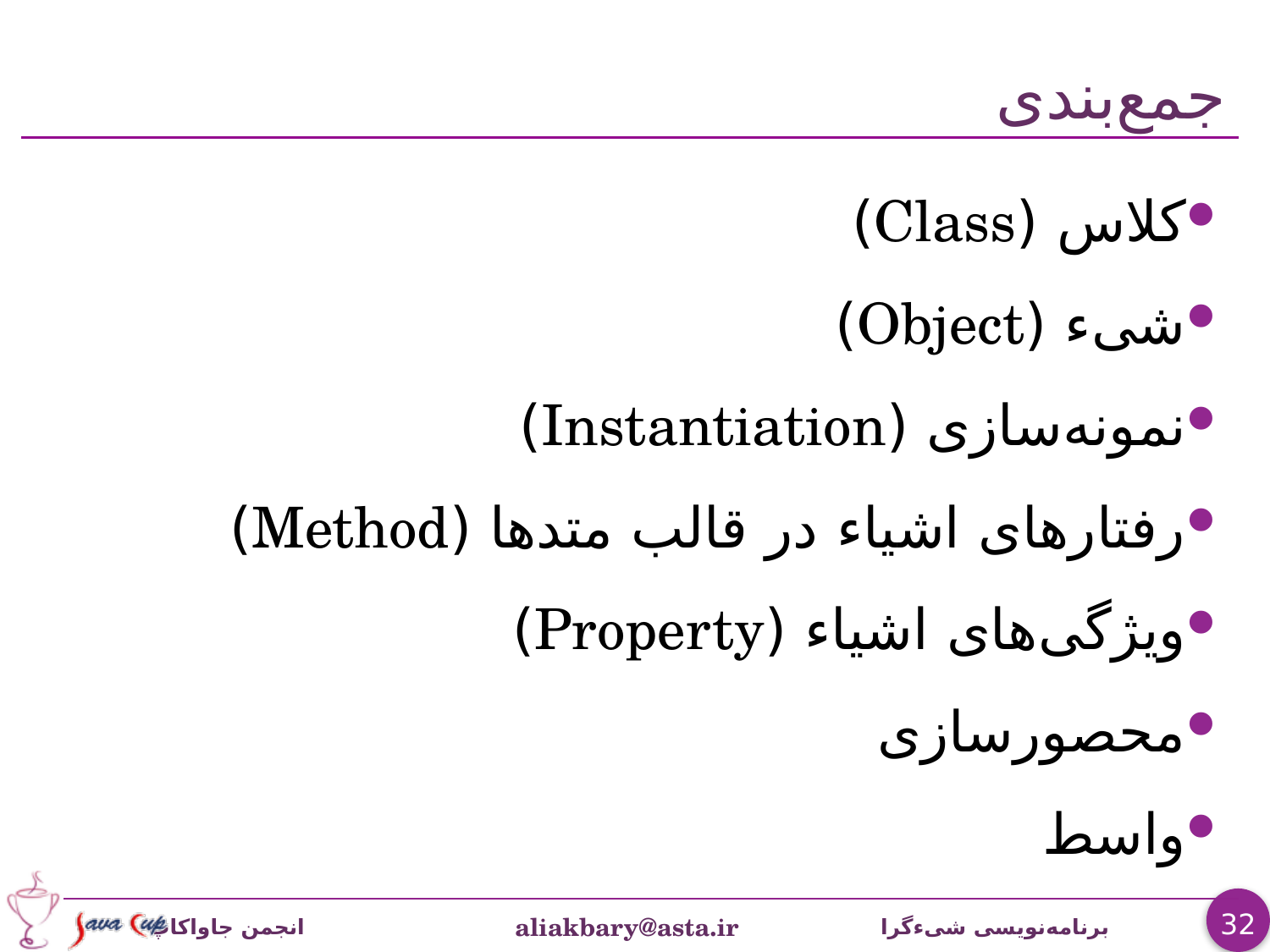

# جمع‌بندی
کلاس (Class)
شیء (Object)
نمونه‌سازی (Instantiation)
رفتارهای اشیاء در قالب متدها (Method)
ویژگی‌های اشیاء (Property)
محصورسازی
واسط